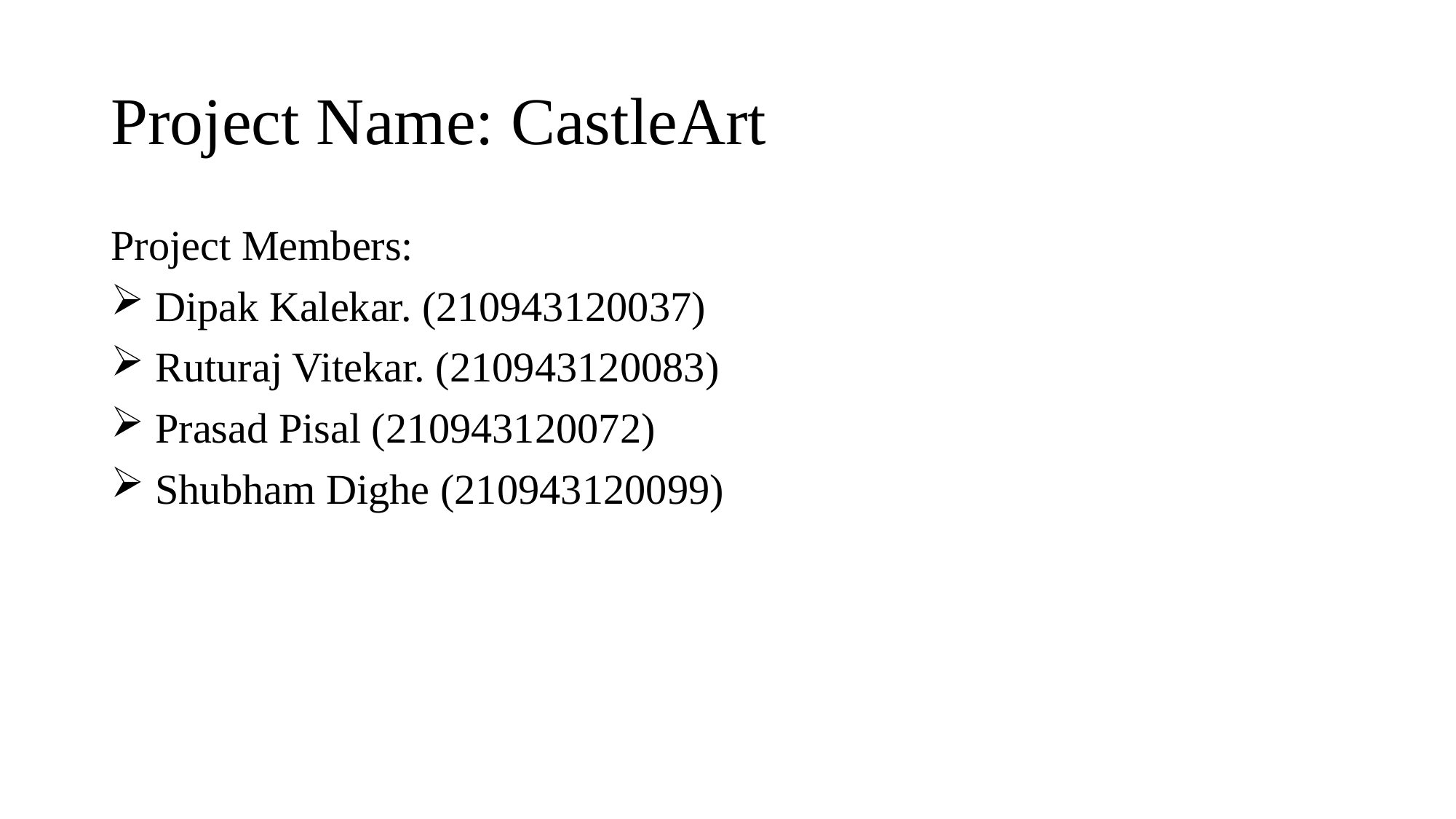

# Project Name: CastleArt
Project Members:
 Dipak Kalekar. (210943120037)
 Ruturaj Vitekar. (210943120083)
 Prasad Pisal (210943120072)
 Shubham Dighe (210943120099)